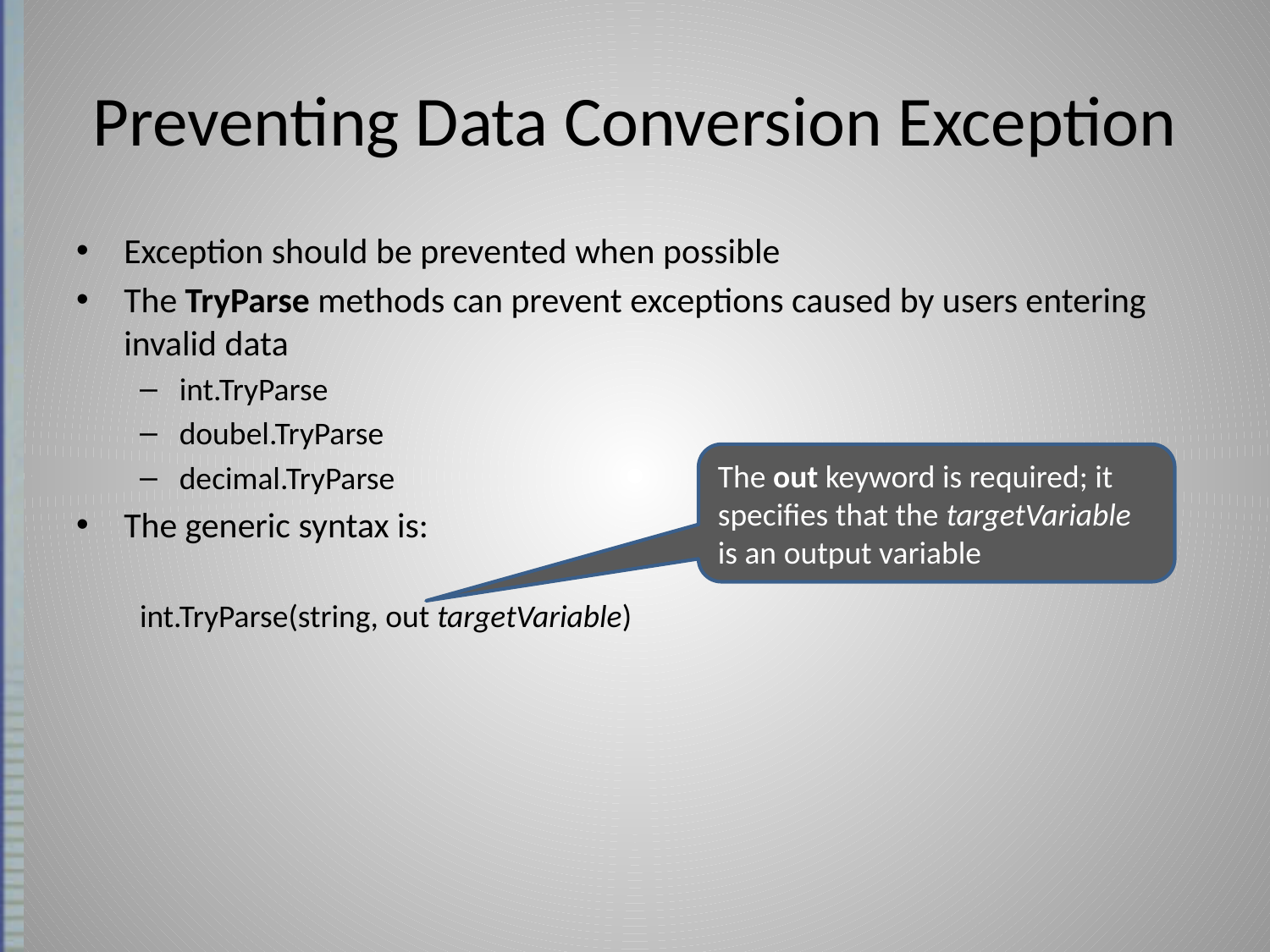

# Preventing Data Conversion Exception
Exception should be prevented when possible
The TryParse methods can prevent exceptions caused by users entering invalid data
int.TryParse
doubel.TryParse
decimal.TryParse
The generic syntax is:

int.TryParse(string, out targetVariable)

The out keyword is required; it specifies that the targetVariable is an output variable